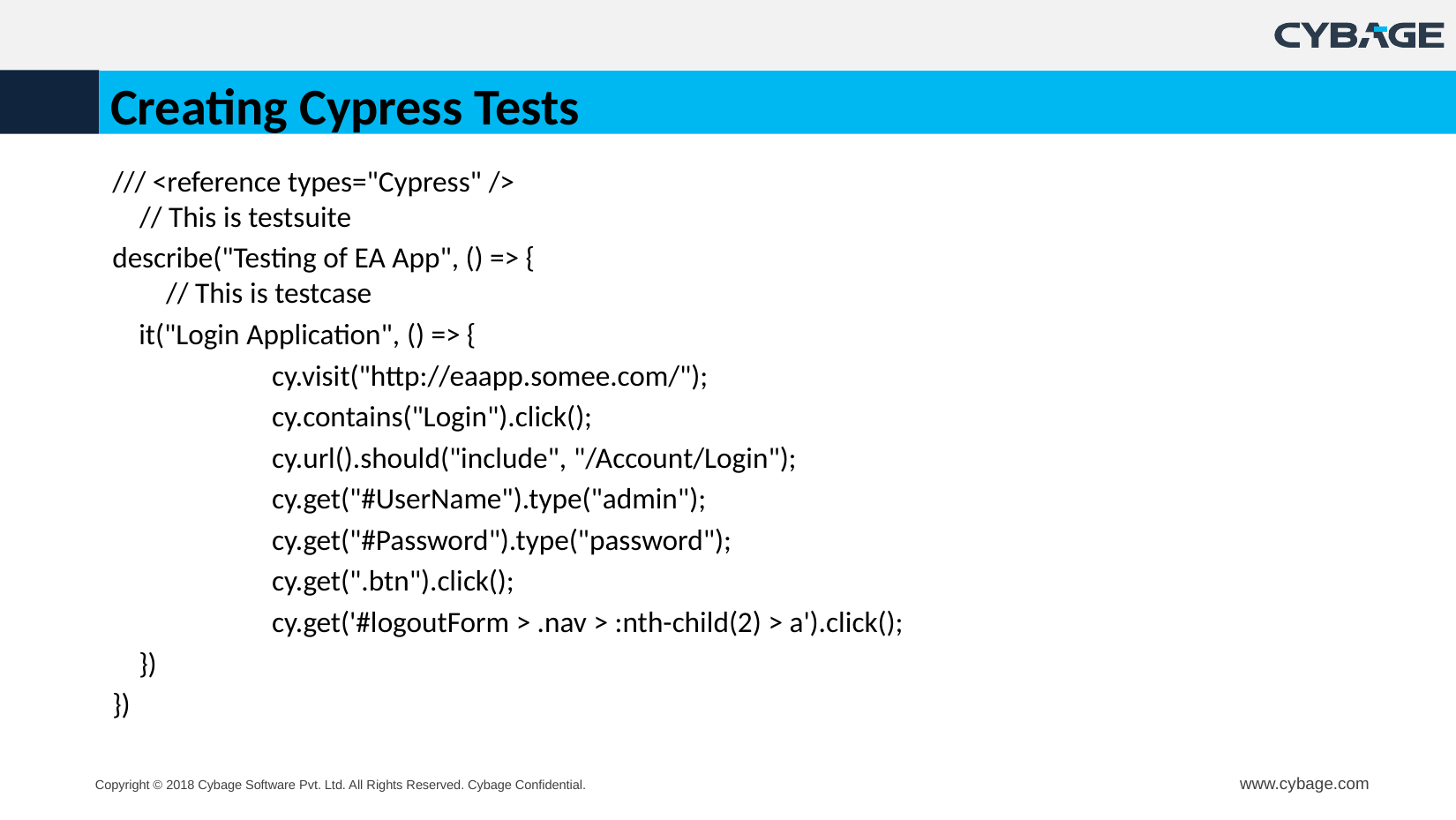

# Creating Cypress Tests
/// <reference types="Cypress" />
// This is testsuite
describe("Testing of EA App", () => {
    // This is testcase
    it("Login Application", () => {
		cy.visit("http://eaapp.somee.com/");
		cy.contains("Login").click();
		cy.url().should("include", "/Account/Login");
		cy.get("#UserName").type("admin");
		cy.get("#Password").type("password");
		cy.get(".btn").click();
		cy.get('#logoutForm > .nav > :nth-child(2) > a').click();
    })
})